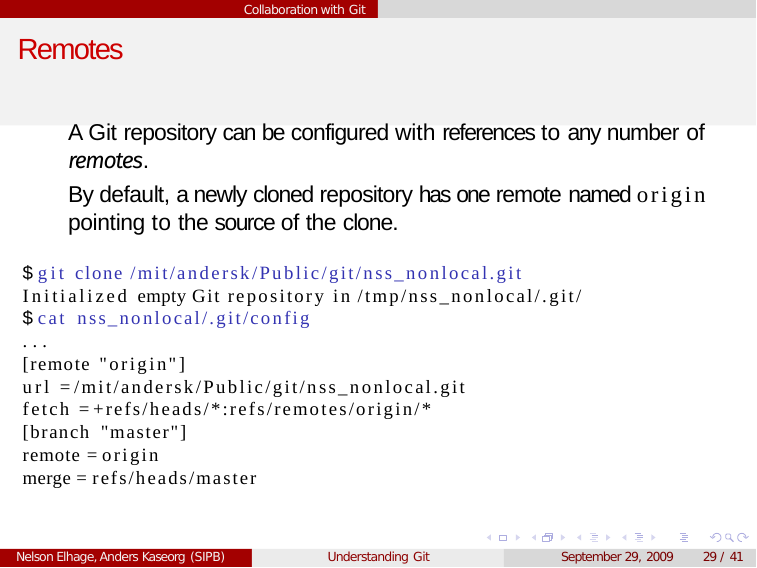

Collaboration with Git

# Remotes
A Git repository can be configured with references to any number of
remotes.
By default, a newly cloned repository has one remote named origin
pointing to the source of the clone.

$ git clone /mit/andersk/Public/git/nss_nonlocal.git  Initialized empty Git repository in /tmp/nss_nonlocal/.git/
$ cat nss_nonlocal/.git/config
...
[remote "origin"]
url = /mit/andersk/Public/git/nss_nonlocal.git  fetch = +refs/heads/*:refs/remotes/origin/*  [branch "master"]
remote = origin
merge = refs/heads/master

Nelson Elhage, Anders Kaseorg (SIPB)
Understanding Git
September 29, 2009
29 / 41